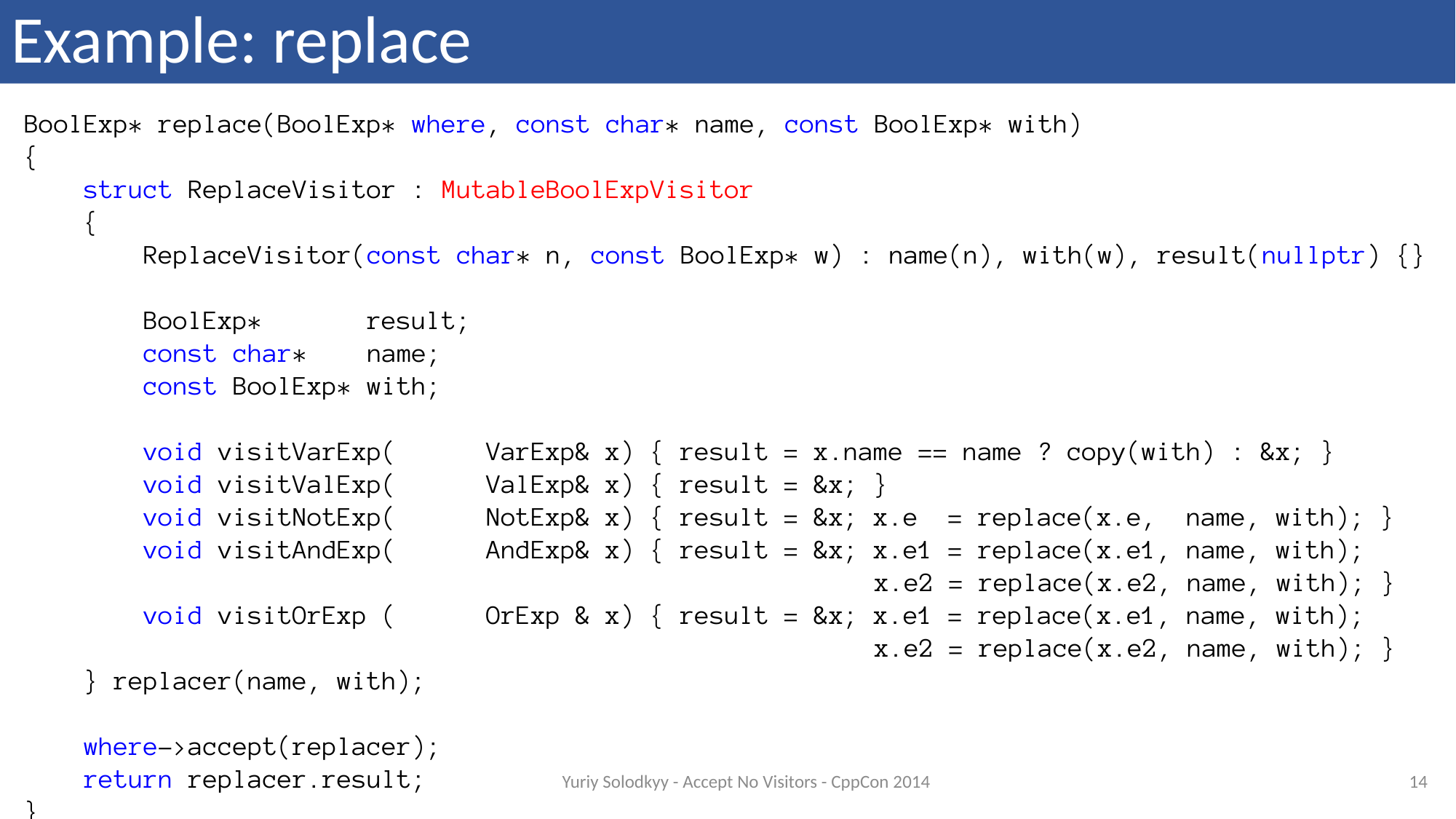

# Example: replace
BoolExp* replace(BoolExp* where, const char* name, const BoolExp* with)
{
    struct ReplaceVisitor : MutableBoolExpVisitor
    {
        ReplaceVisitor(const char* n, const BoolExp* w) : name(n), with(w), result(nullptr) {}

        BoolExp*       result;
        const char*    name;
        const BoolExp* with;

        void visitVarExp(      VarExp& x) { result = x.name == name ? copy(with) : &x; }
        void visitValExp(      ValExp& x) { result = &x; }
        void visitNotExp(      NotExp& x) { result = &x; x.e  = replace(x.e,  name, with); }
        void visitAndExp(      AndExp& x) { result = &x; x.e1 = replace(x.e1, name, with);
                                                         x.e2 = replace(x.e2, name, with); }
        void visitOrExp (      OrExp & x) { result = &x; x.e1 = replace(x.e1, name, with);
                                                         x.e2 = replace(x.e2, name, with); }
    } replacer(name, with);

    where->accept(replacer);
    return replacer.result;
}

14
Yuriy Solodkyy - Accept No Visitors - CppCon 2014